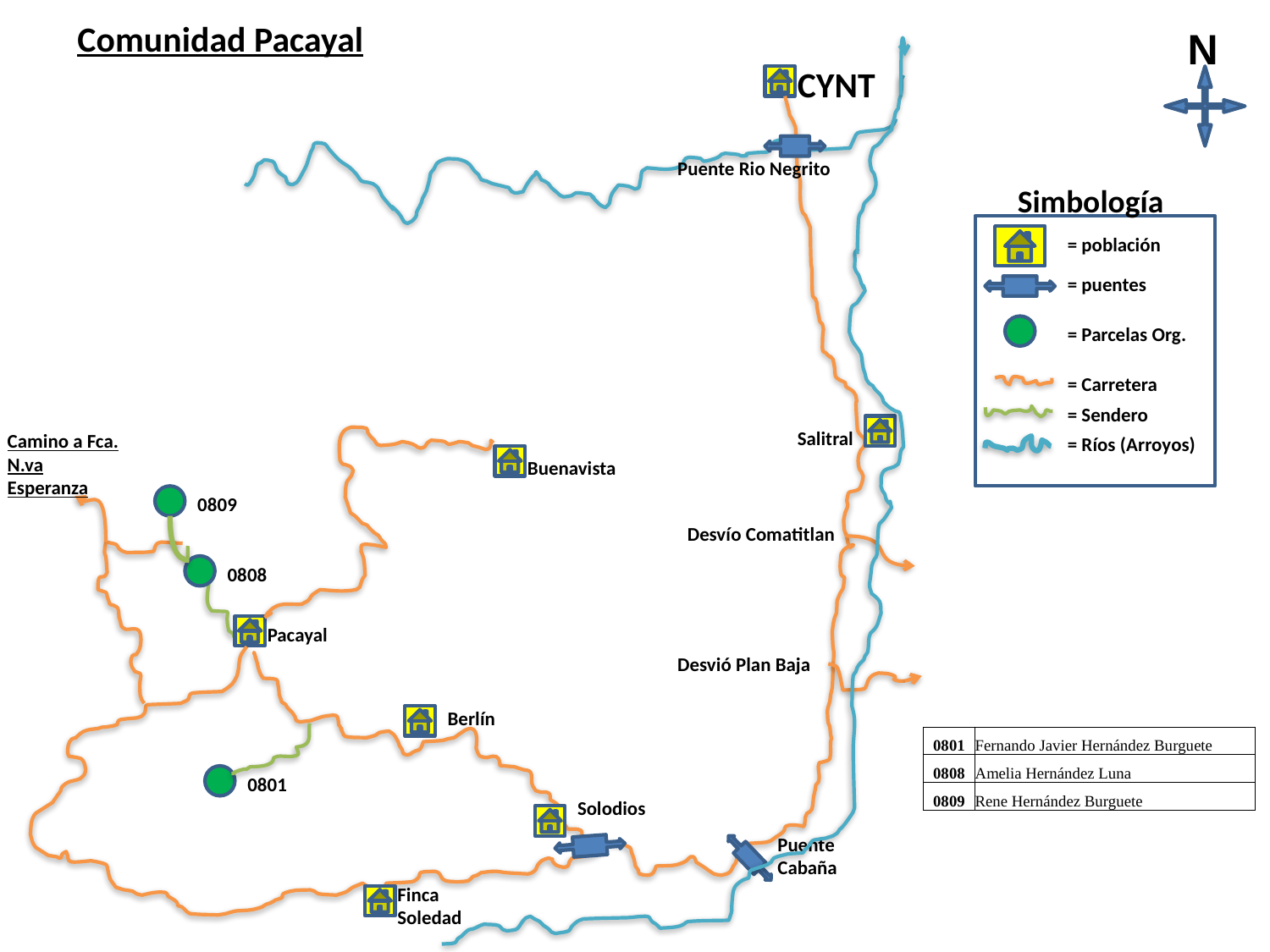

Comunidad Pacayal
N
CYNT

Puente Rio Negrito
Simbología

= población

= puentes

= Parcelas Org.
= Carretera

= Sendero

Salitral
Camino a Fca. N.va Esperanza
= Ríos (Arroyos)

Buenavista

0809
Desvío Comatitlan

0808

Pacayal
Desvió Plan Baja

Berlín

| 0801 | Fernando Javier Hernández Burguete |
| --- | --- |
| 0808 | Amelia Hernández Luna |
| 0809 | Rene Hernández Burguete |

0801
Solodios

Puente Cabaña

Finca Soledad